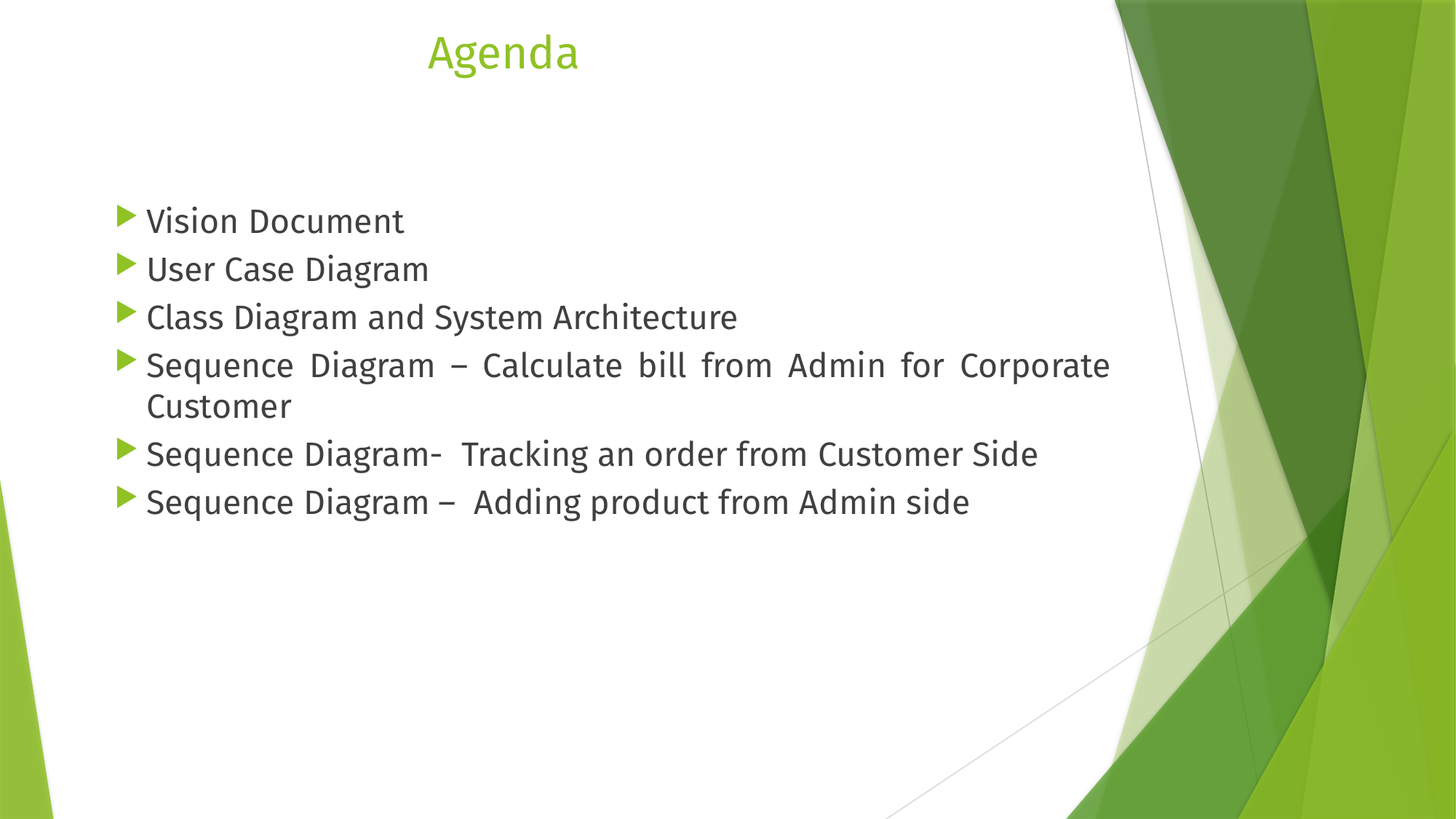

# Agenda
Vision Document
User Case Diagram
Class Diagram and System Architecture
Sequence Diagram – Calculate bill from Admin for Corporate Customer
Sequence Diagram-  Tracking an order from Customer Side
Sequence Diagram –  Adding product from Admin side